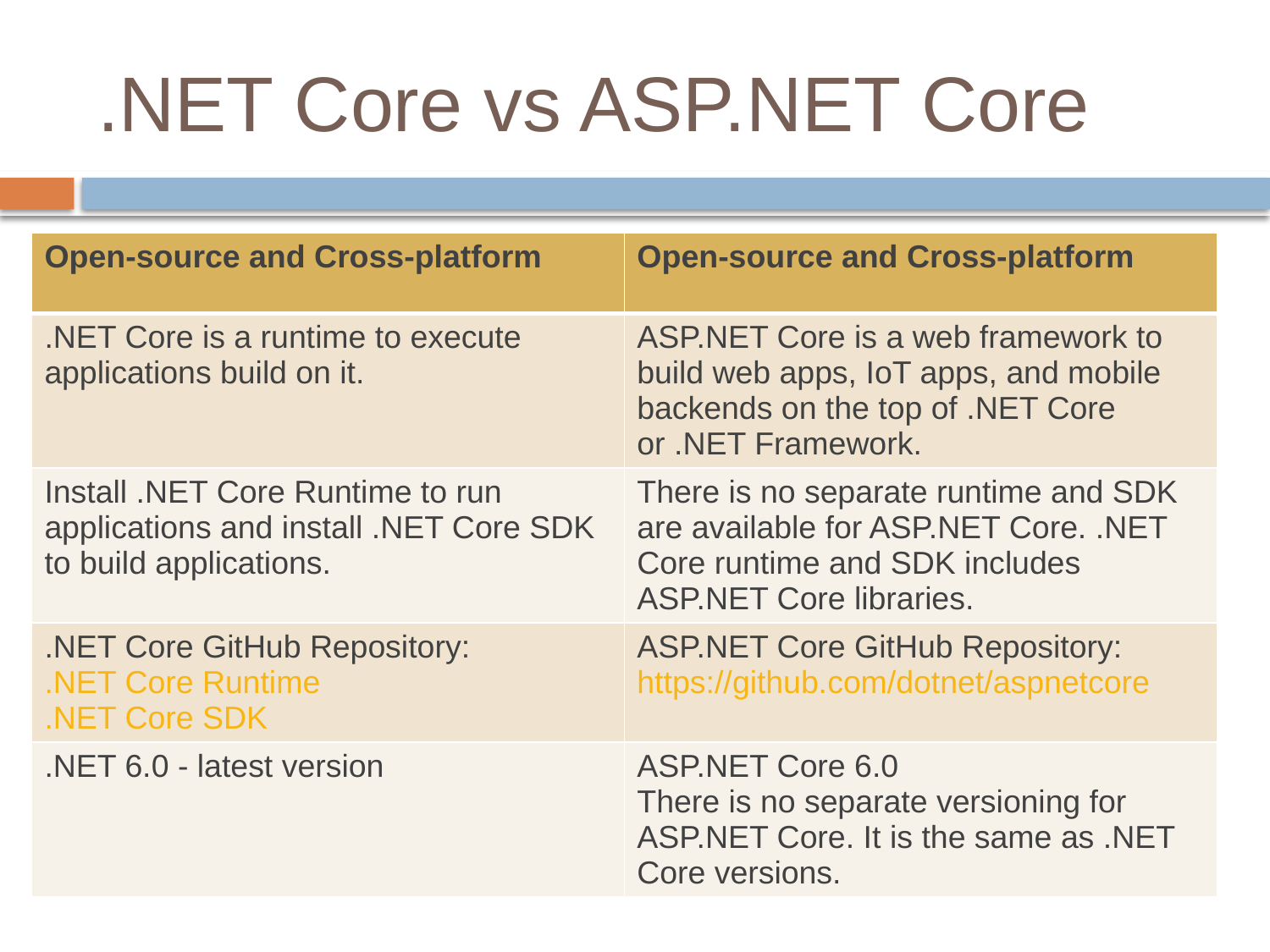

# .NET Core vs ASP.NET Core
| Open-source and Cross-platform | Open-source and Cross-platform |
| --- | --- |
| .NET Core is a runtime to execute applications build on it. | ASP.NET Core is a web framework to build web apps, IoT apps, and mobile backends on the top of .NET Core or .NET Framework. |
| Install .NET Core Runtime to run applications and install .NET Core SDK to build applications. | There is no separate runtime and SDK are available for ASP.NET Core. .NET Core runtime and SDK includes ASP.NET Core libraries. |
| .NET Core GitHub Repository: .NET Core Runtime .NET Core SDK | ASP.NET Core GitHub Repository: https://github.com/dotnet/aspnetcore |
| .NET 6.0 - latest version | ASP.NET Core 6.0 There is no separate versioning for ASP.NET Core. It is the same as .NET Core versions. |